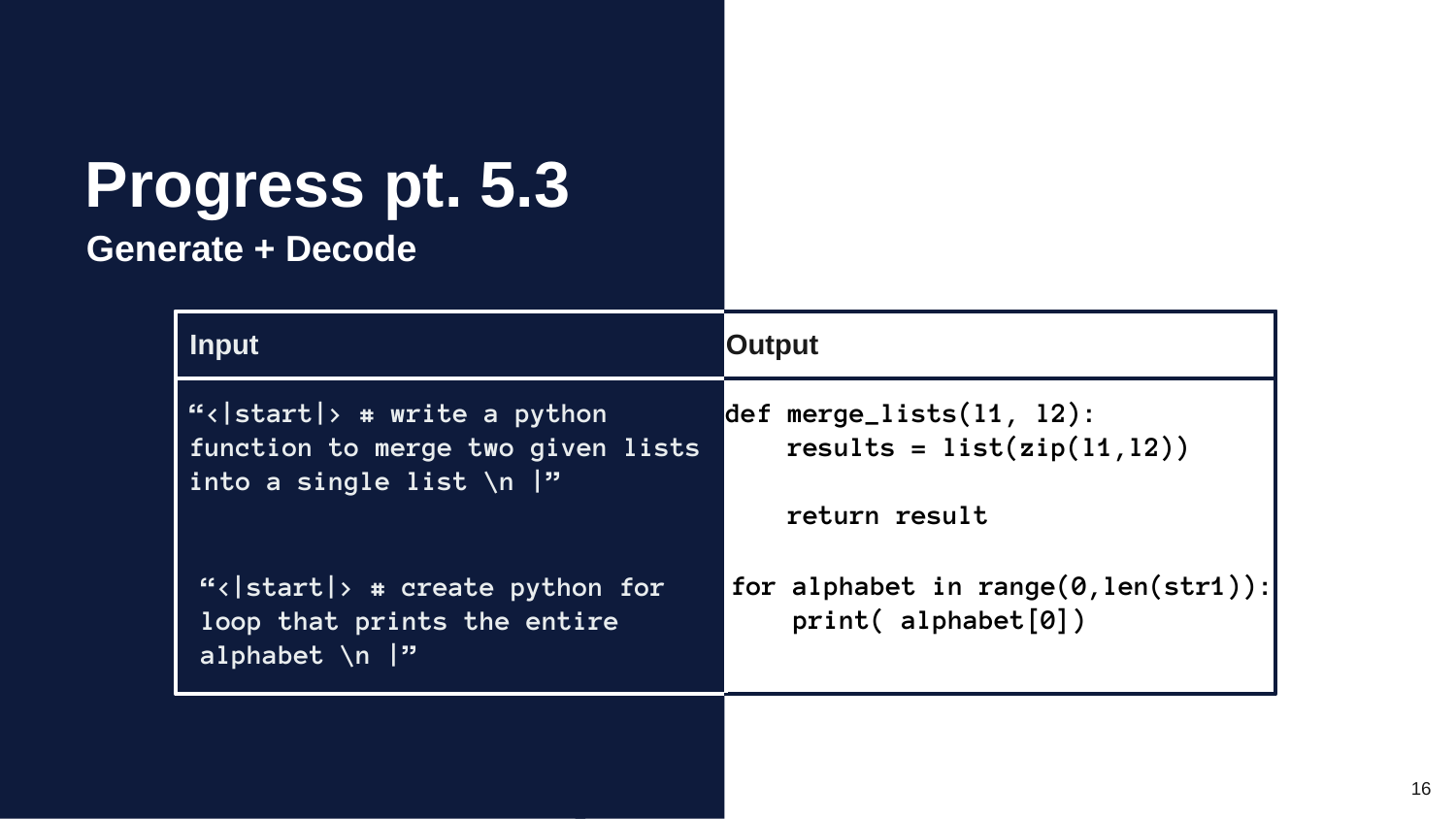

Progress pt. 5.3
Generate + Decode

Input

“<|start|> # write a python function to merge two given lists into a single list \n |”
Output

def merge_lists(l1, l2):
    results = list(zip(l1,l2))

    return result
for alphabet in range(0,len(str1)):
    print( alphabet[0])
“<|start|> # create python for
loop that prints the entire
alphabet \n |”